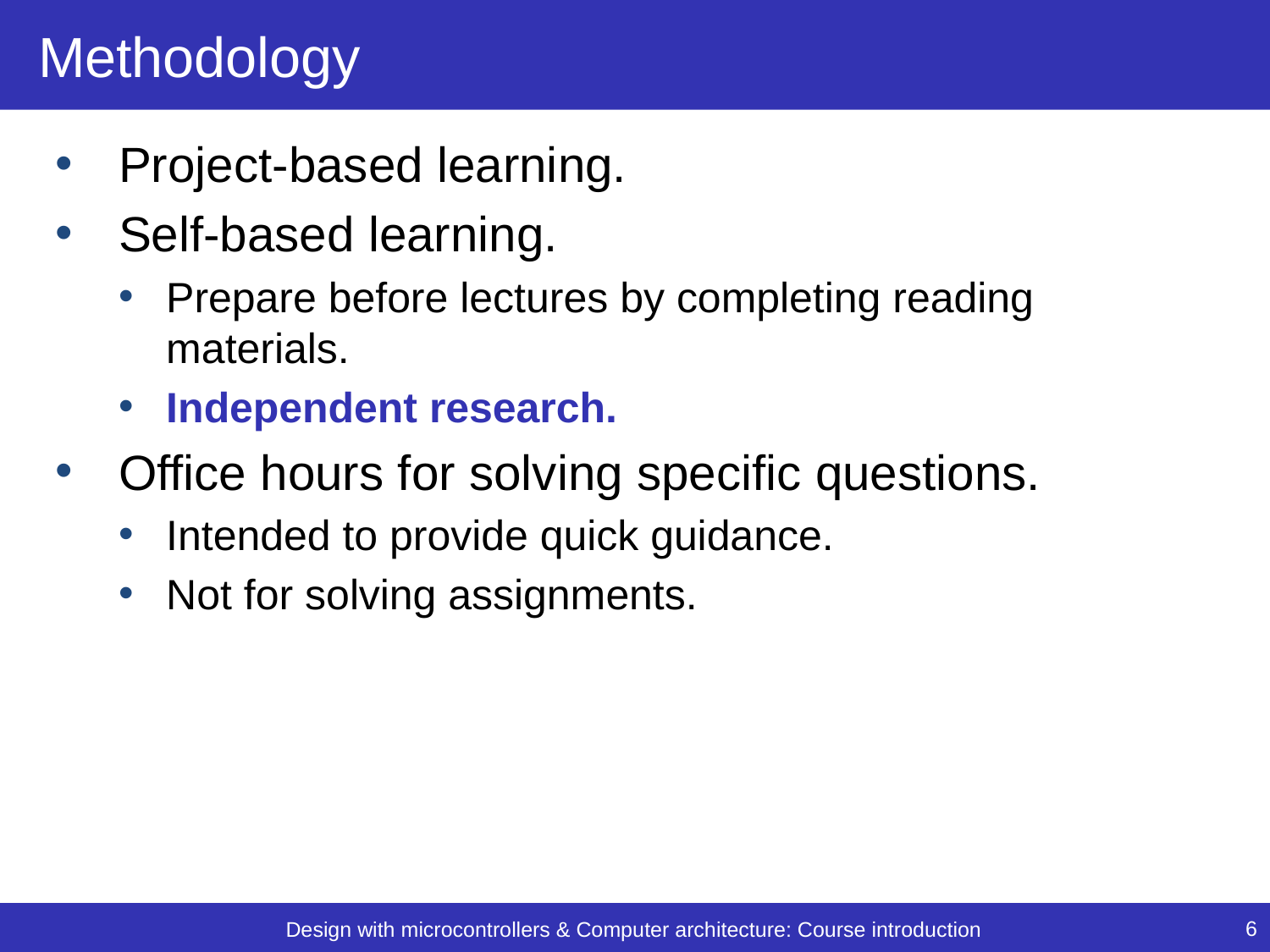

# Methodology
Project-based learning.
Self-based learning.
Prepare before lectures by completing reading materials.
Independent research.
Office hours for solving specific questions.
Intended to provide quick guidance.
Not for solving assignments.
6